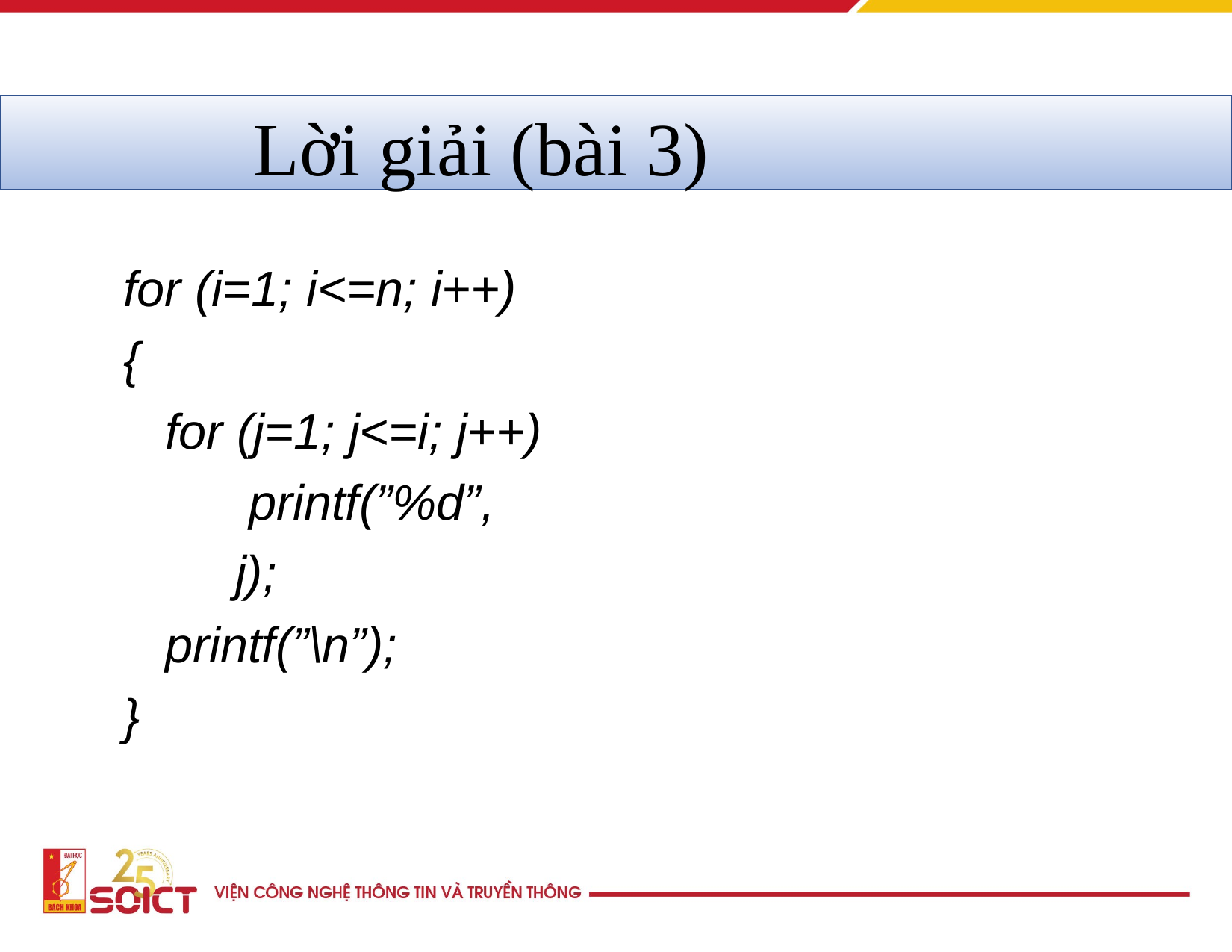

# Lời giải (bài 3)

for (i=1; i<=n; i++)
{
for (j=1; j<=i; j++)  printf(”%d”, j);
printf(”\n”);
}